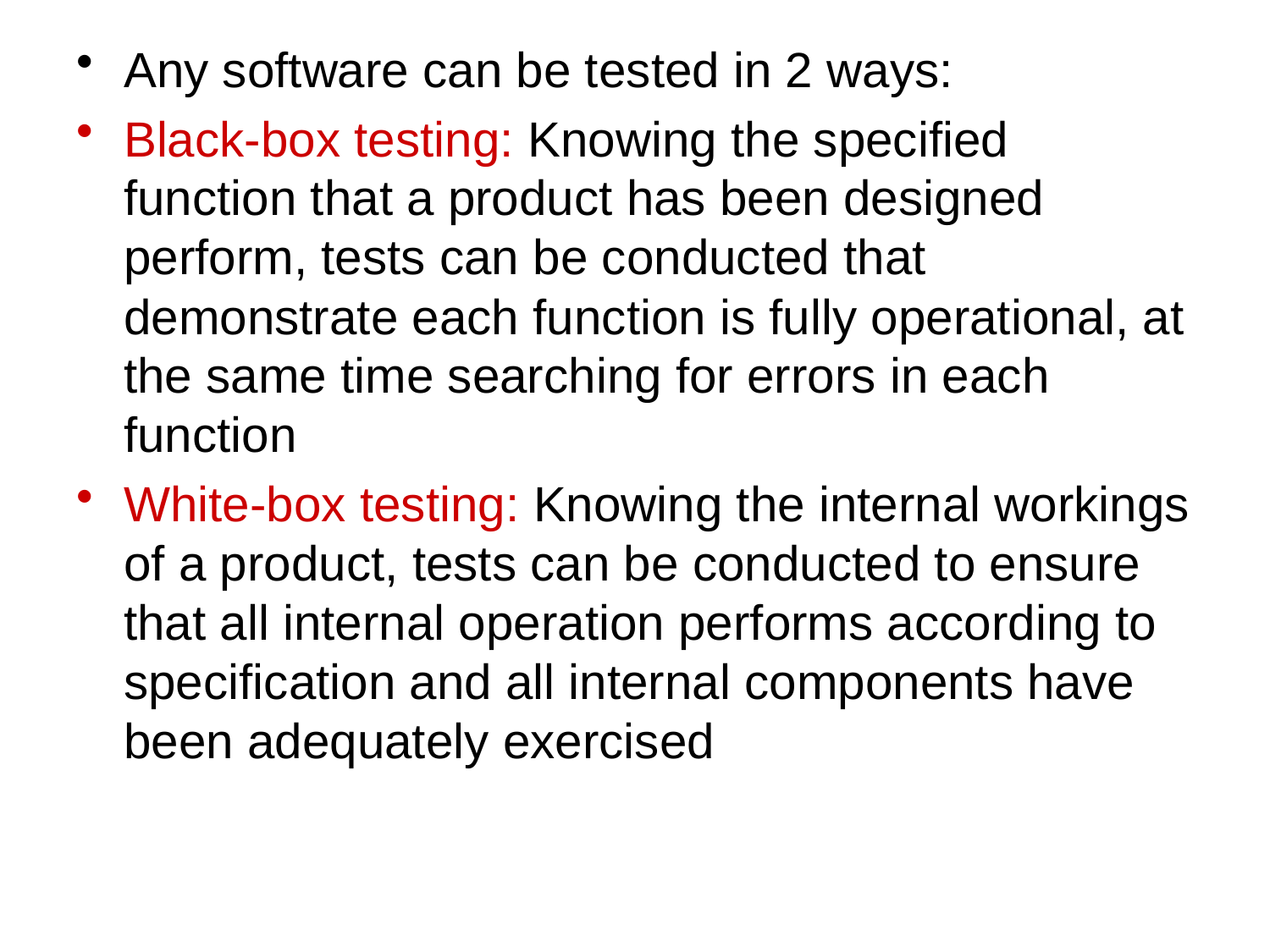

Any software can be tested in 2 ways:
Black-box testing: Knowing the specified function that a product has been designed perform, tests can be conducted that demonstrate each function is fully operational, at the same time searching for errors in each function
White-box testing: Knowing the internal workings of a product, tests can be conducted to ensure that all internal operation performs according to specification and all internal components have been adequately exercised